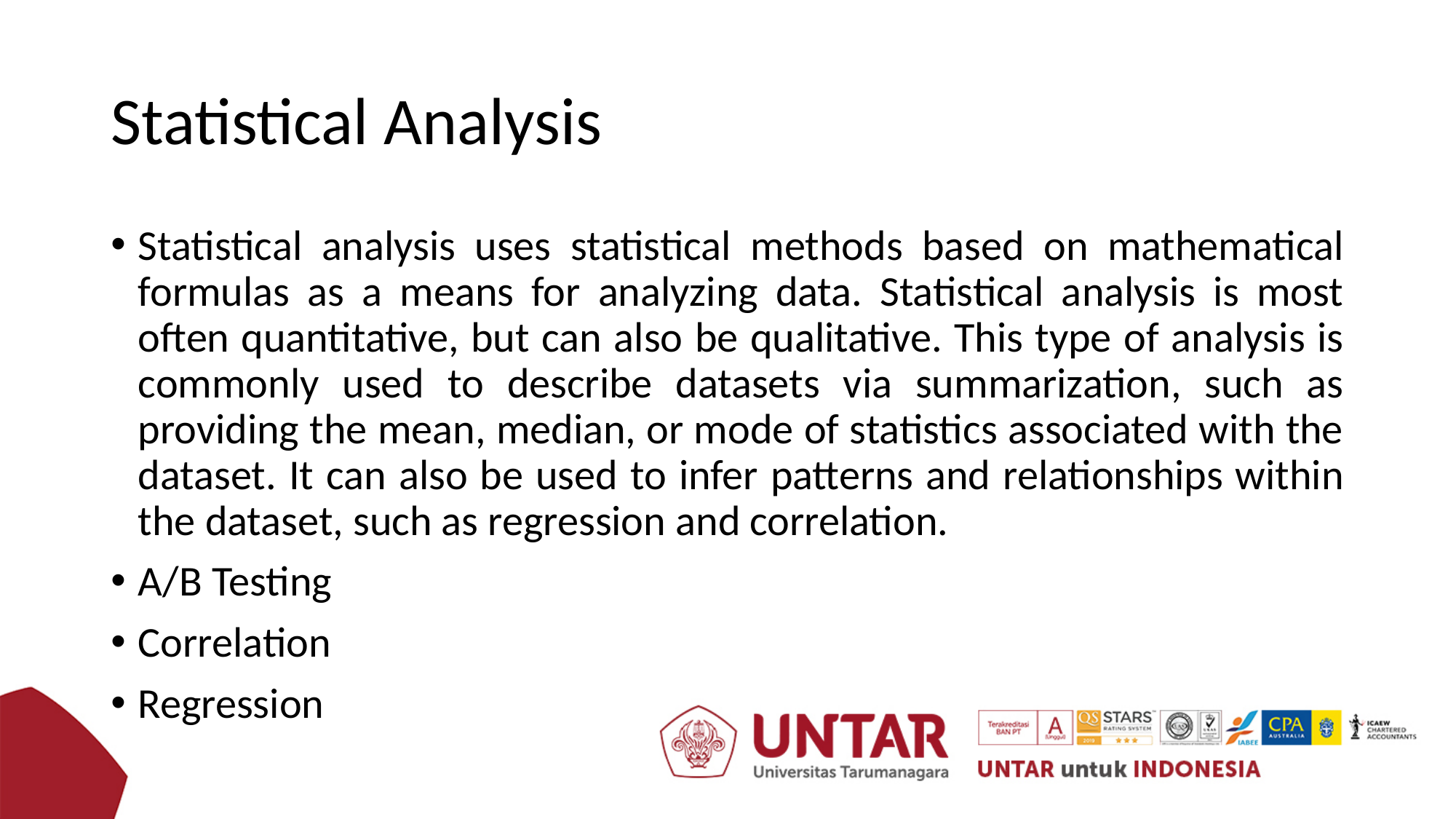

# Statistical Analysis
Statistical analysis uses statistical methods based on mathematical formulas as a means for analyzing data. Statistical analysis is most often quantitative, but can also be qualitative. This type of analysis is commonly used to describe datasets via summarization, such as providing the mean, median, or mode of statistics associated with the dataset. It can also be used to infer patterns and relationships within the dataset, such as regression and correlation.
A/B Testing
Correlation
Regression